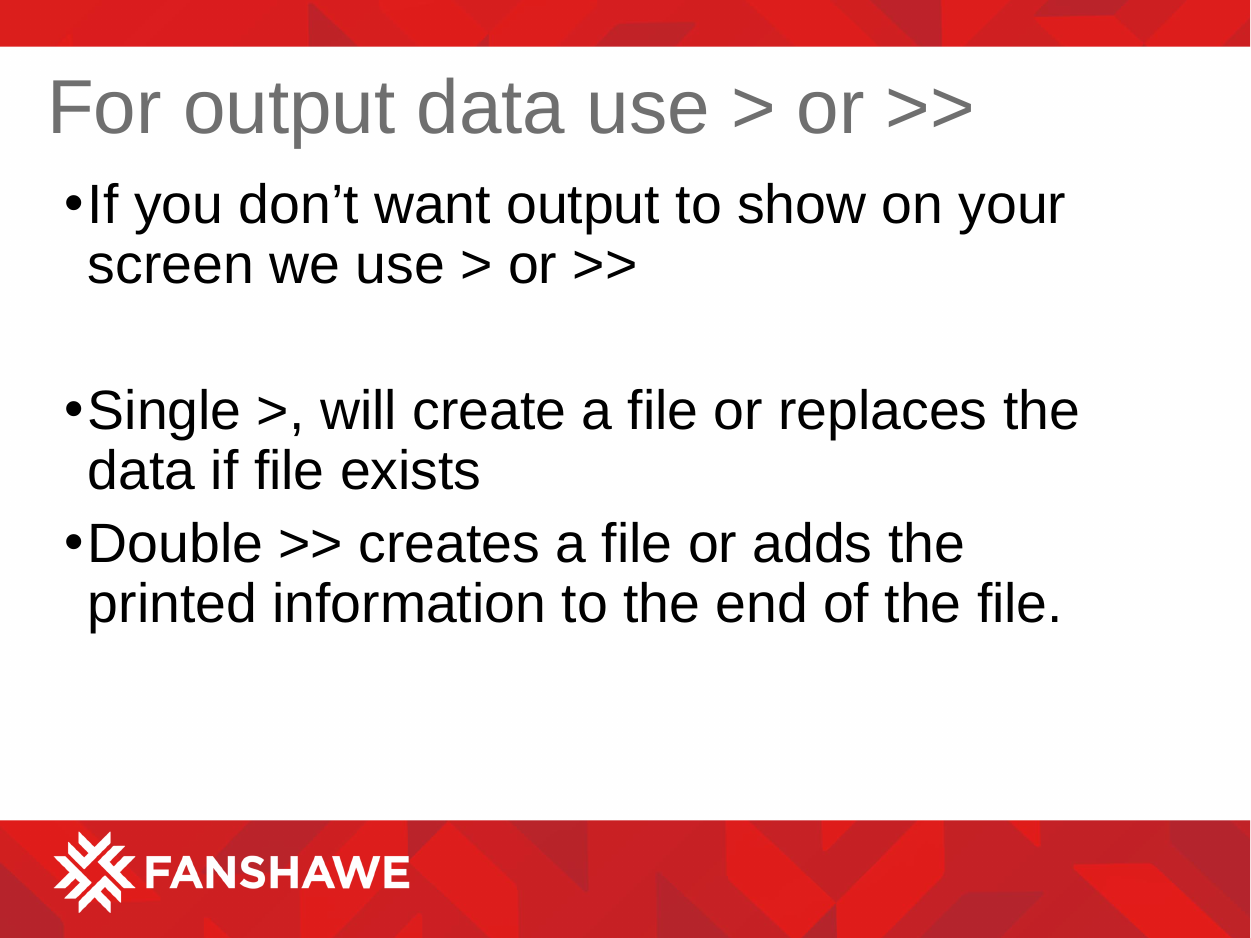

# For output data use > or >>
If you don’t want output to show on your screen we use > or >>

Single >, will create a file or replaces the data if file exists
Double >> creates a file or adds the printed information to the end of the file.